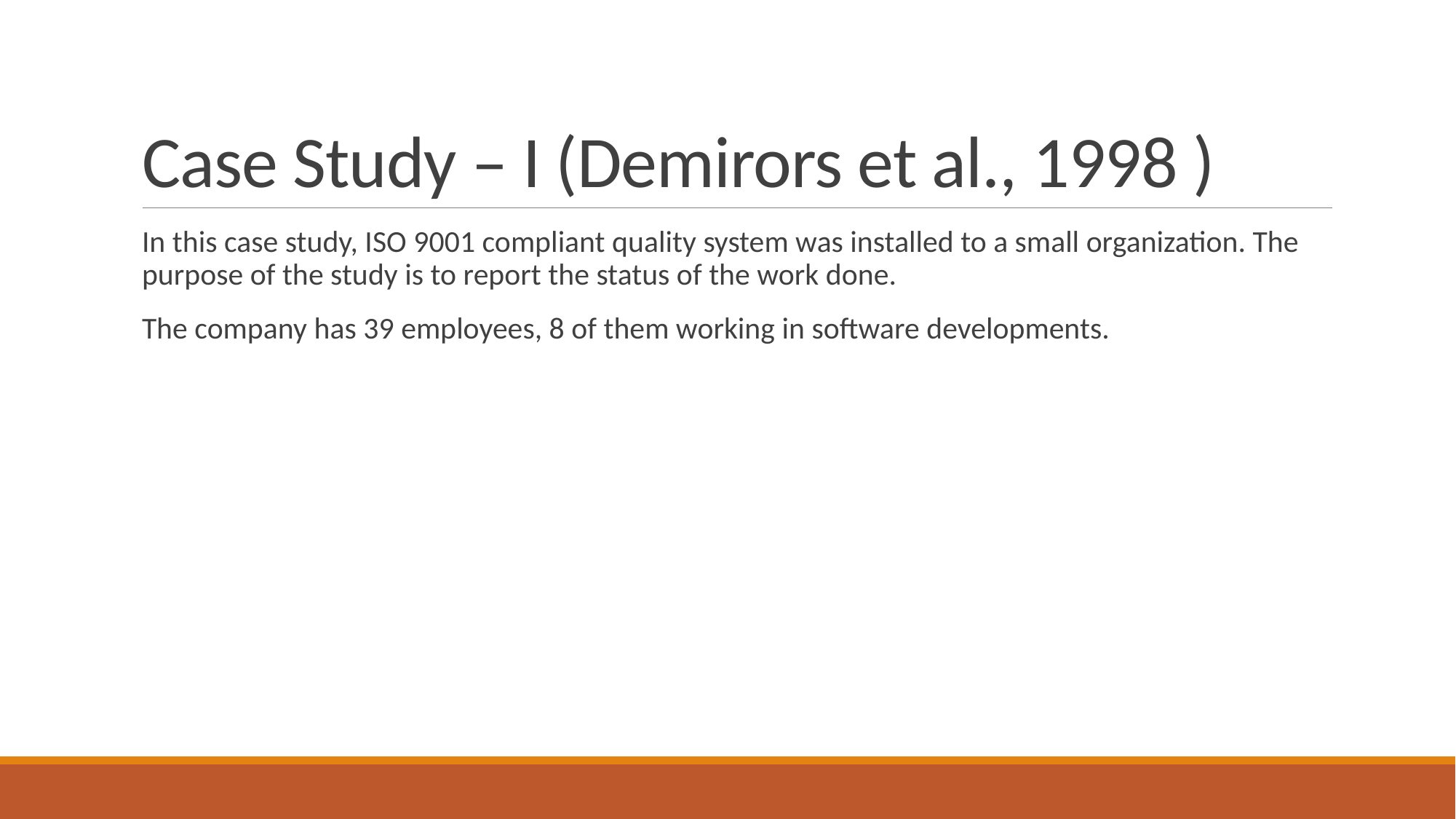

# Case Study – I (Demirors et al., 1998 )
In this case study, ISO 9001 compliant quality system was installed to a small organization. The purpose of the study is to report the status of the work done.
The company has 39 employees, 8 of them working in software developments.